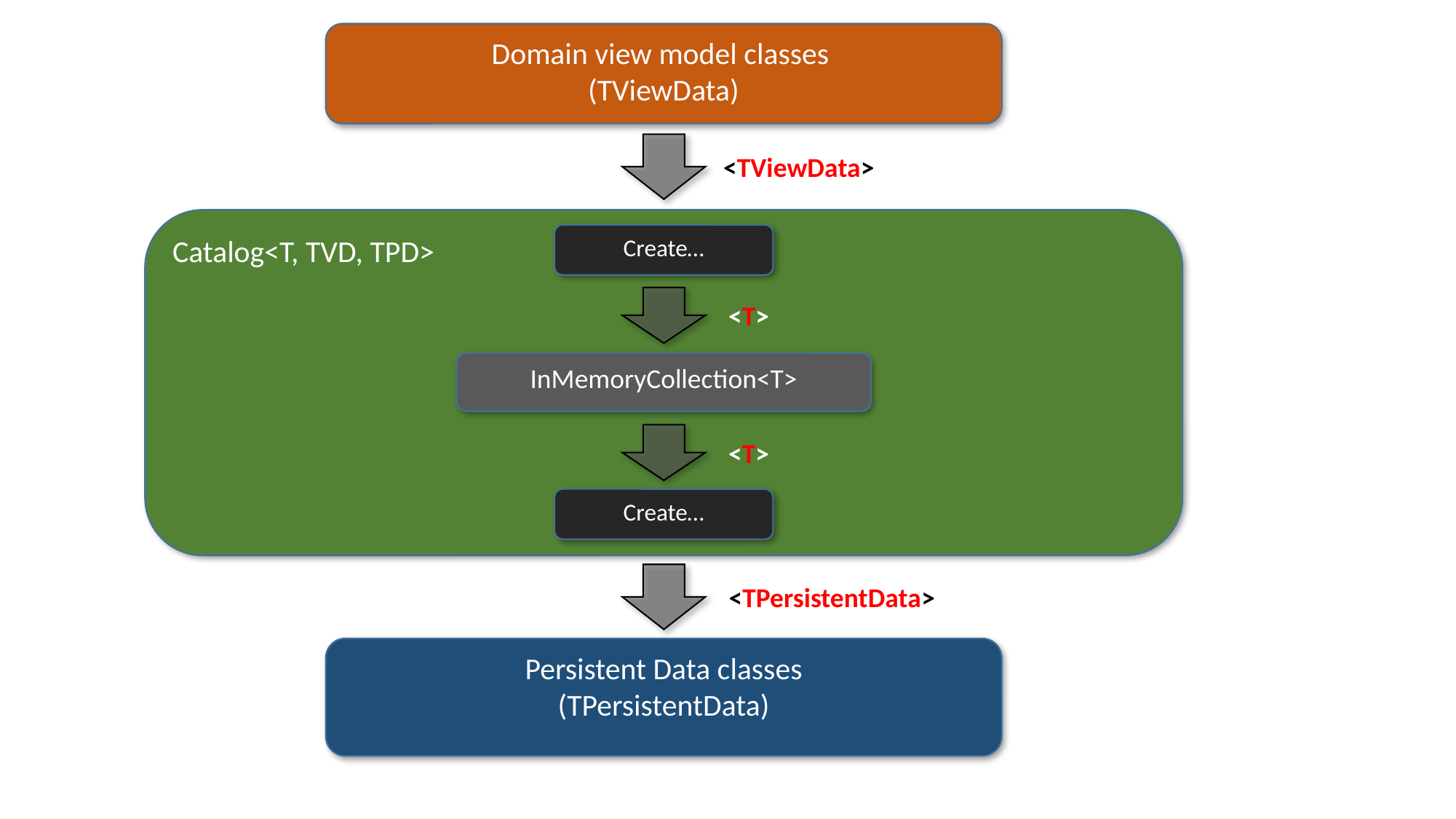

Domain view model classes
(TViewData)

<TViewData>
Catalog<T, TVD, TPD>

Create…

<T>
InMemoryCollection<T>

<T>
Create…

<TPersistentData>
Persistent Data classes
(TPersistentData)